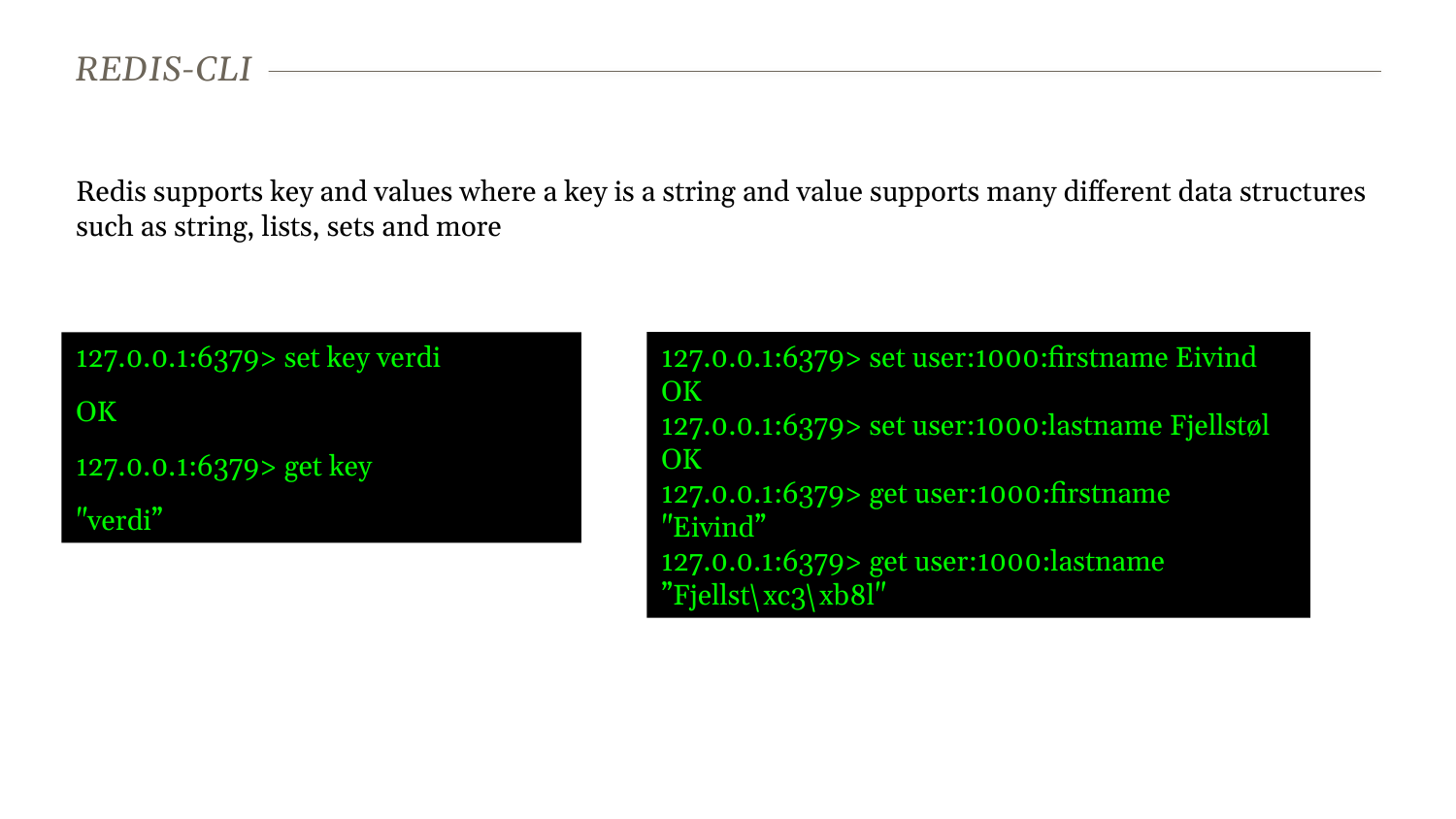

# Redis-cli
Redis supports key and values where a key is a string and value supports many different data structures such as string, lists, sets and more

127.0.0.1:6379> set key verdi
OK
127.0.0.1:6379> get key
"verdi”
127.0.0.1:6379> set user:1000:firstname Eivind
OK
127.0.0.1:6379> set user:1000:lastname Fjellstøl
OK
127.0.0.1:6379> get user:1000:firstname
"Eivind”
127.0.0.1:6379> get user:1000:lastname
”Fjellst\xc3\xb8l"